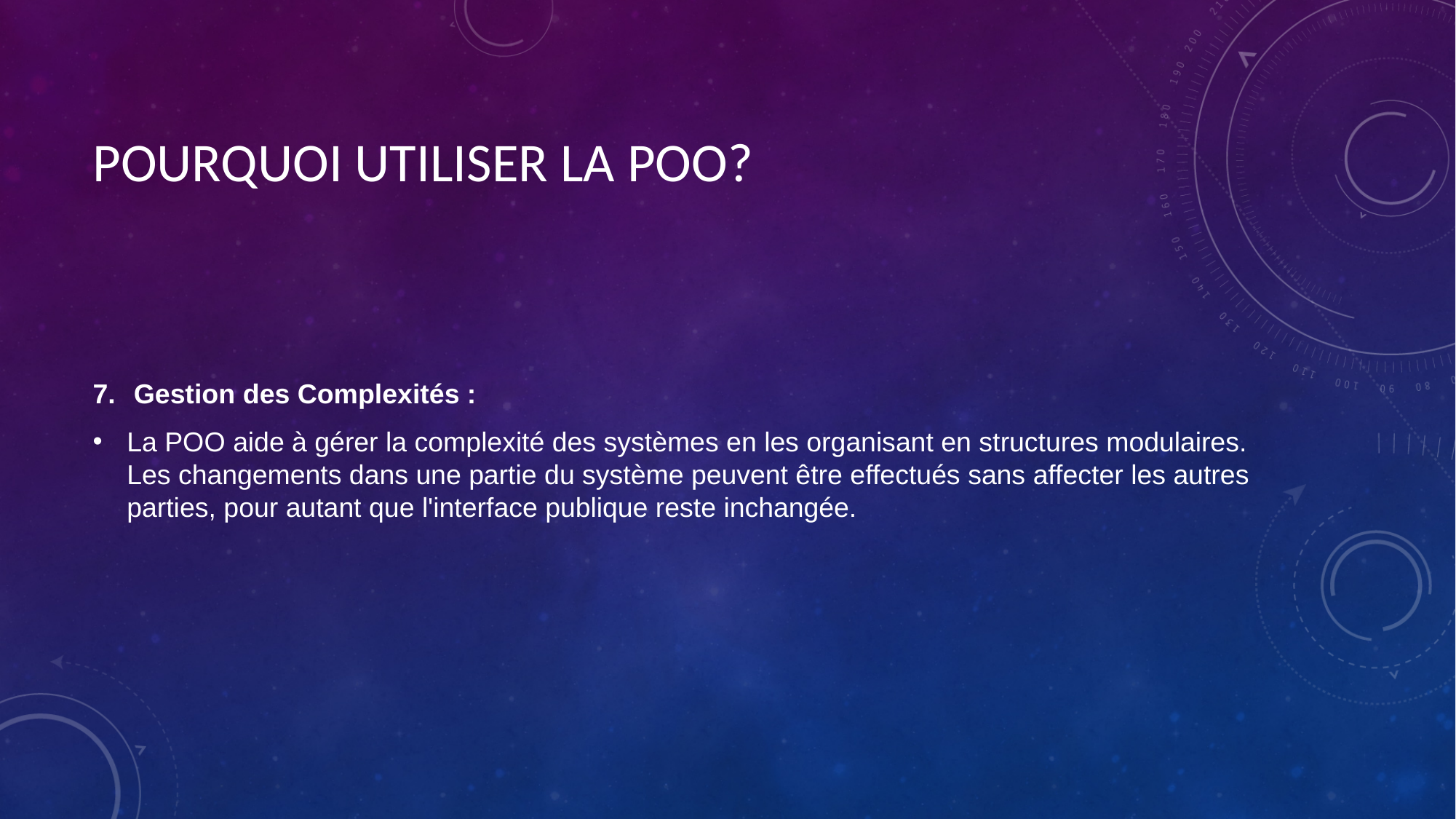

# Pourquoi Utiliser la POO?
Gestion des Complexités :
La POO aide à gérer la complexité des systèmes en les organisant en structures modulaires. Les changements dans une partie du système peuvent être effectués sans affecter les autres parties, pour autant que l'interface publique reste inchangée.